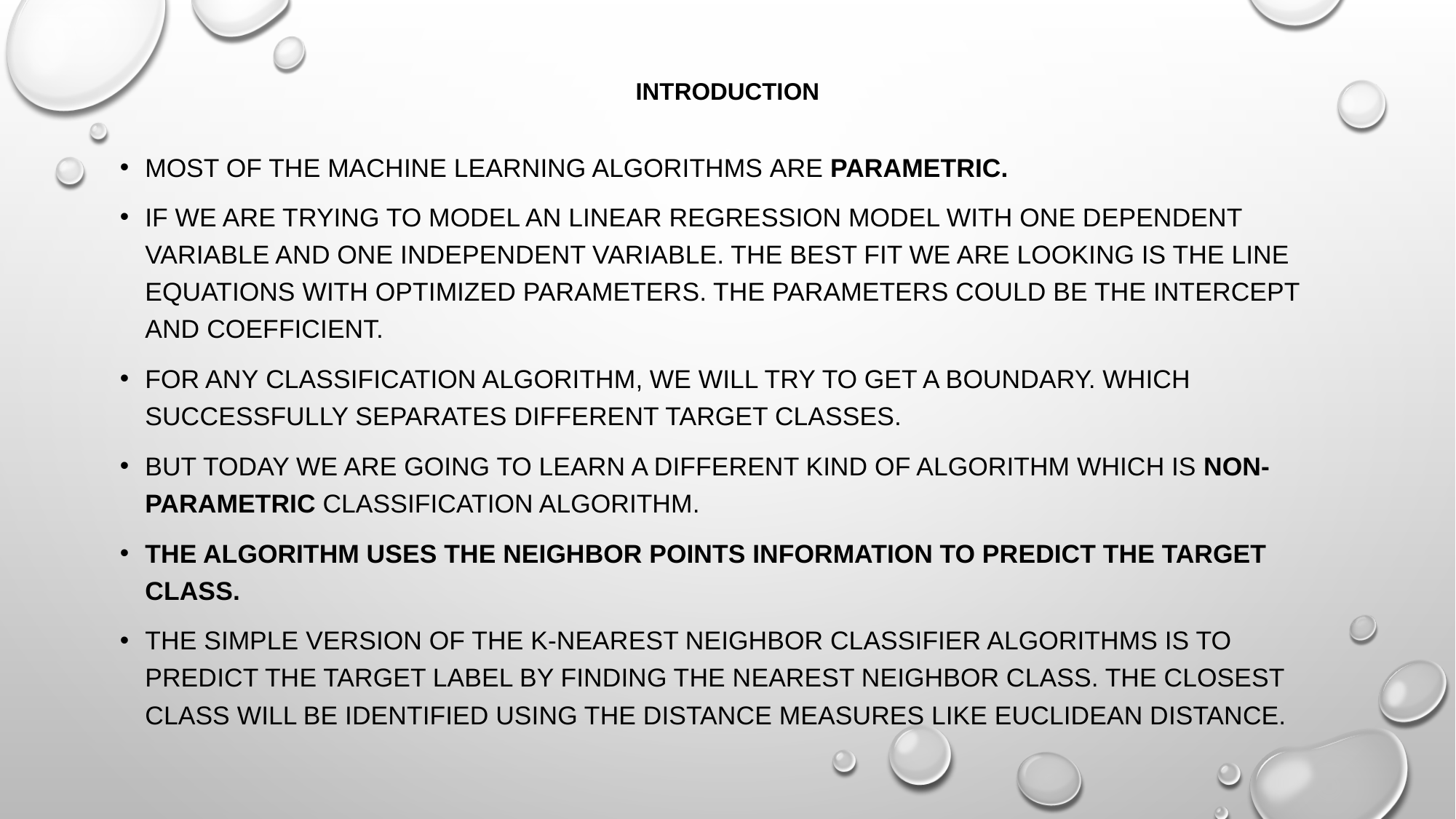

# INTRODUCTION
Most of the machine learning algorithms are parametric.
if we are trying to model an linear regression model with one dependent variable and one independent variable. The best fit we are looking is the line equations with optimized parameters. The parameters could be the intercept and coefficient.
For any classification algorithm, we will try to get a boundary. Which successfully separates different target classes.
But today we are going to learn a different kind of algorithm which is non-parametric classification algorithm.
The algorithm uses the neighbor points information to predict the target class.
The simple version of the K-nearest neighbor classifier algorithms is to predict the target label by finding the nearest neighbor class. The closest class will be identified using the distance measures like Euclidean distance.